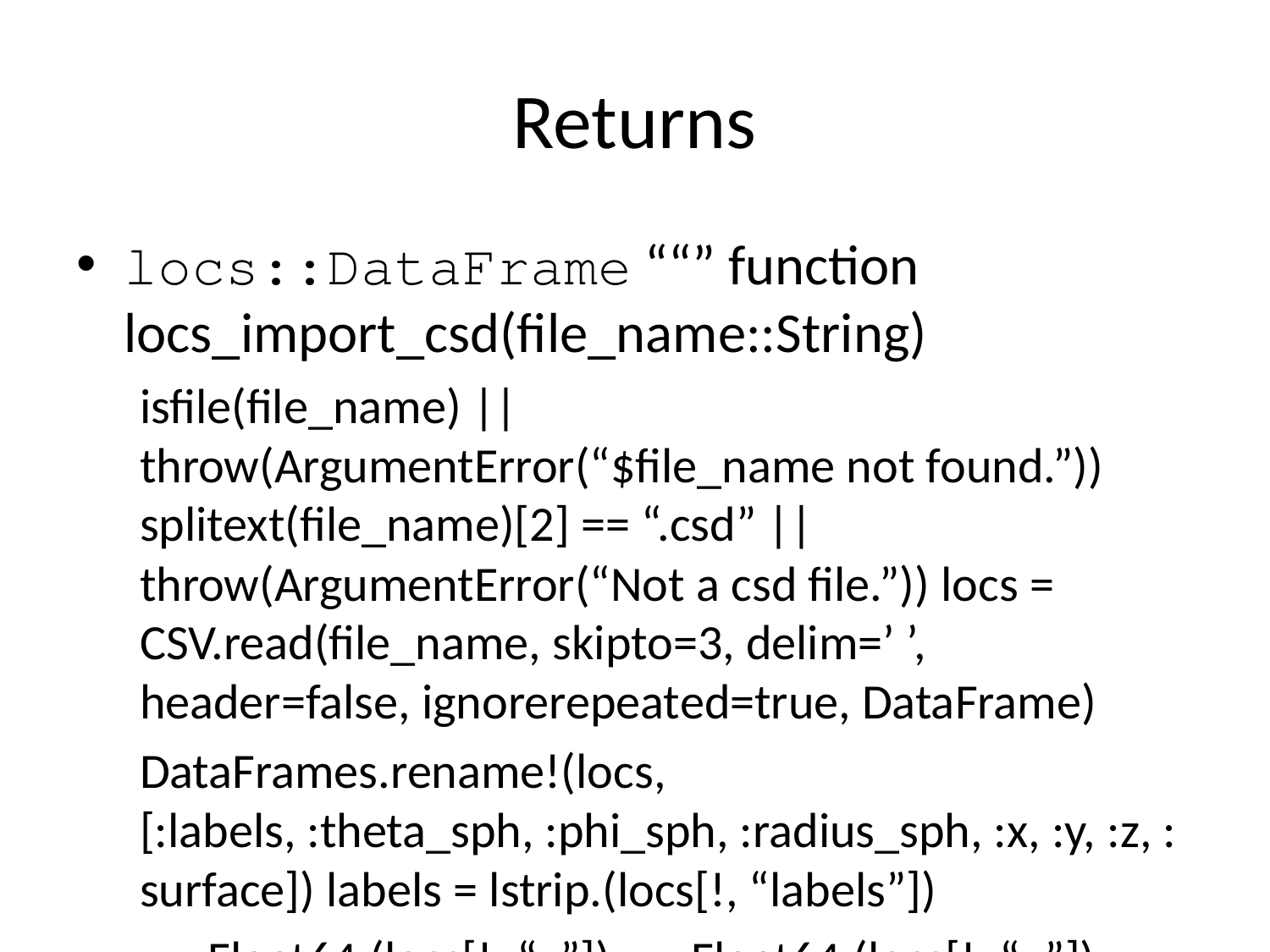

# Returns
locs::DataFrame ““” function locs_import_csd(file_name::String)
isfile(file_name) || throw(ArgumentError(“$file_name not found.”)) splitext(file_name)[2] == “.csd” || throw(ArgumentError(“Not a csd file.”)) locs = CSV.read(file_name, skipto=3, delim=’ ’, header=false, ignorerepeated=true, DataFrame)
DataFrames.rename!(locs, [:labels, :theta_sph, :phi_sph, :radius_sph, :x, :y, :z, :surface]) labels = lstrip.(locs[!, “labels”])
x = Float64.(locs[!, “x”]) y = Float64.(locs[!, “y”]) z = Float64.(locs[!, “z”]) radius_sph = Float64.(locs[!, “radius_sph”]) theta_sph = Float64.(locs[!, “theta_sph”]) phi_sph = Float64.(locs[!, “phi_sph”])
radius = zeros(length(x)) theta = zeros(length(y)) for idx in 1:length(x) radius[idx], theta[idx] = sph2pol(radius_sph[idx], theta_sph[idx], phi_sph[idx]) end
locs = DataFrame(:channel => 1:length(labels), :labels => labels, :loc_theta => theta, :loc_radius => radius, :loc_x => x, :loc_y => y, :loc_z => z, :loc_radius_sph => radius_sph, :loc_theta_sph => theta_sph, :loc_phi_sph => phi_sph)
locs = _round_locs(locs)
return locs end
““” eeg_load_electrodes(eeg; file_name)
Load electrode positions from file_name and return NeuroAnalyzer.EEG object with metadata: :channel_locations, :loc_theta, :loc_radius, :loc_x, :loc_x, :loc_y, :loc_radius_sph, :loc_theta_sph, :loc_phi_sph.
Accepted formats: - CED - LOCS - ELC - TSV - SFP - CSD - GEO
Electrode locations: - loc_theta planar polar angle - loc_radius planar polar radius - loc_x spherical Cartesian x - loc_y spherical Cartesian y - loc_z spherical Cartesian z - loc_radius_sph spherical radius - loc_theta_sph spherical horizontal angle - loc_phi_sph spherical azimuth angle